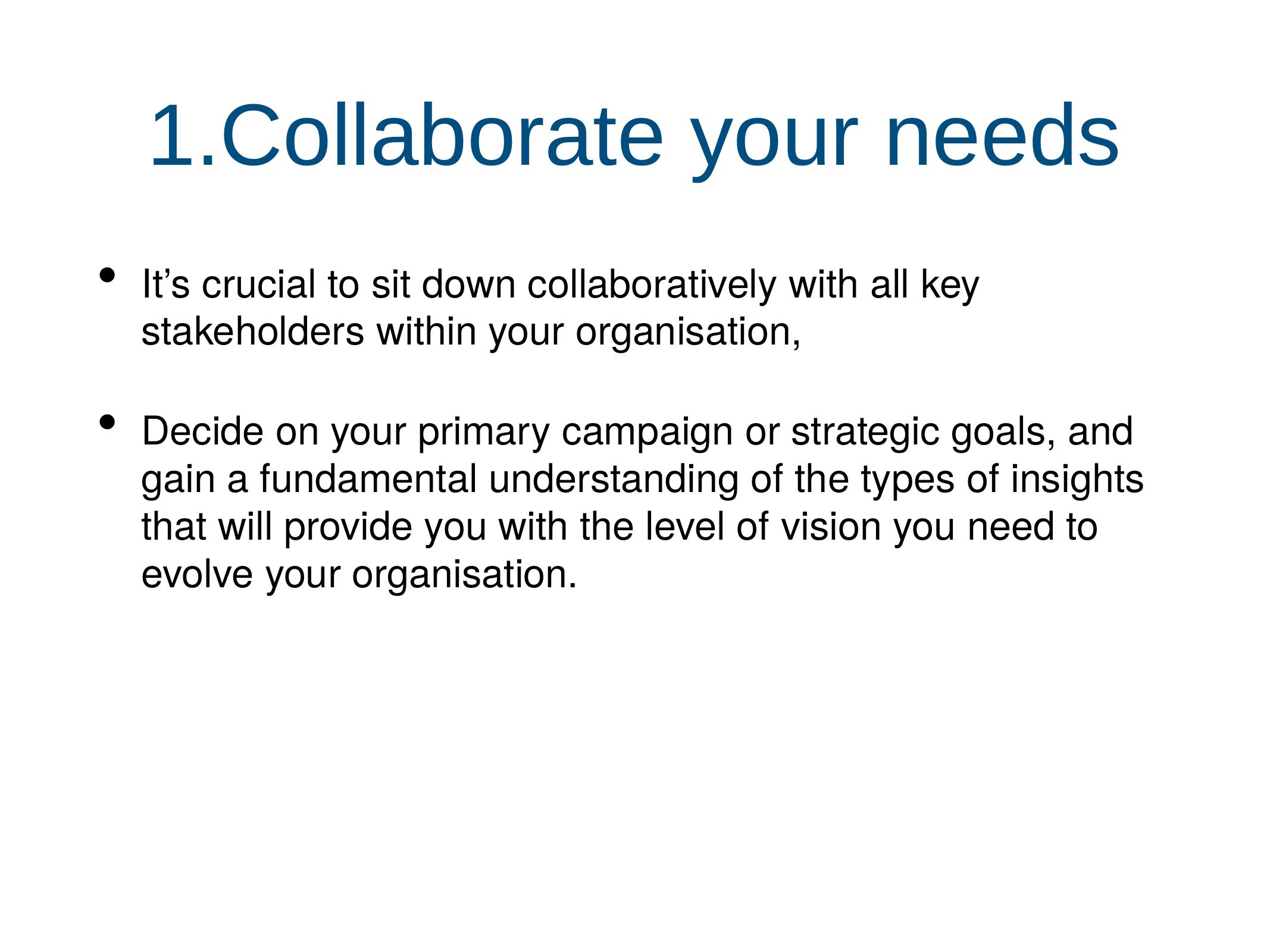

# 1.Collaborate your needs
It’s crucial to sit down collaboratively with all key stakeholders within your organisation,
Decide on your primary campaign or strategic goals, and gain a fundamental understanding of the types of insights that will provide you with the level of vision you need to evolve your organisation.